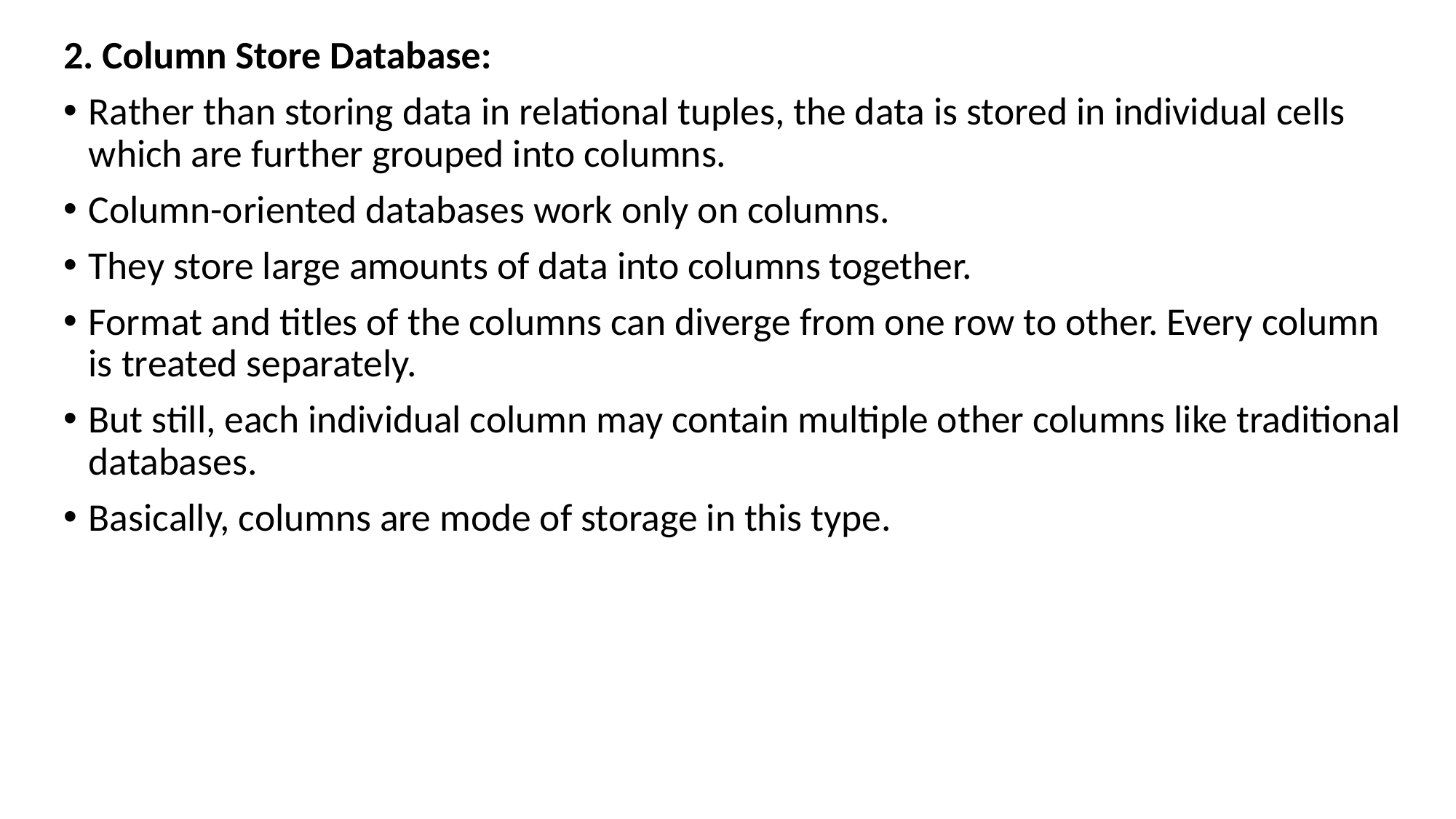

2. Column Store Database:
Rather than storing data in relational tuples, the data is stored in individual cells which are further grouped into columns.
Column-oriented databases work only on columns.
They store large amounts of data into columns together.
Format and titles of the columns can diverge from one row to other. Every column is treated separately.
But still, each individual column may contain multiple other columns like traditional databases.
Basically, columns are mode of storage in this type.